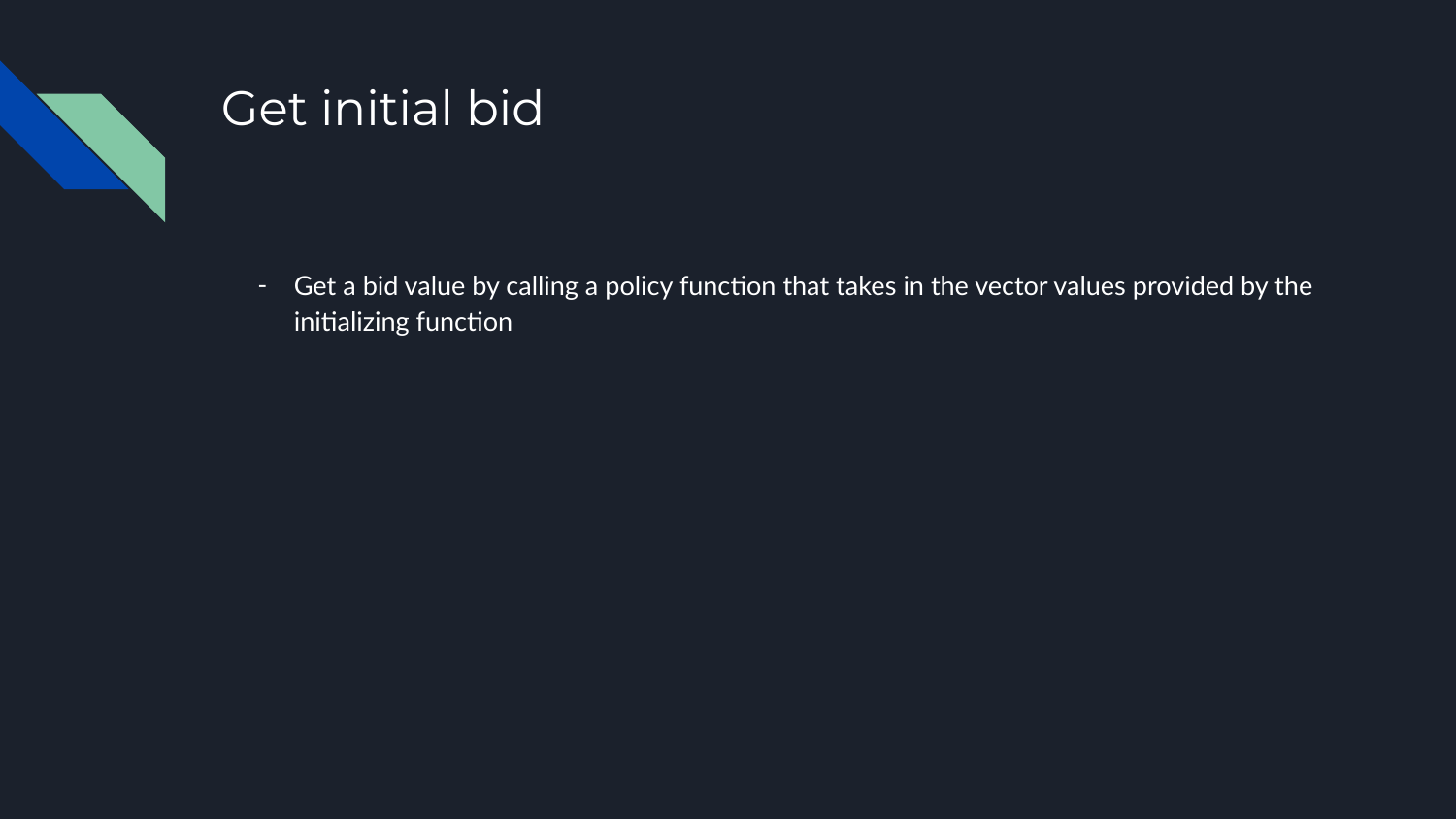

# Get initial bid
Get a bid value by calling a policy function that takes in the vector values provided by the initializing function